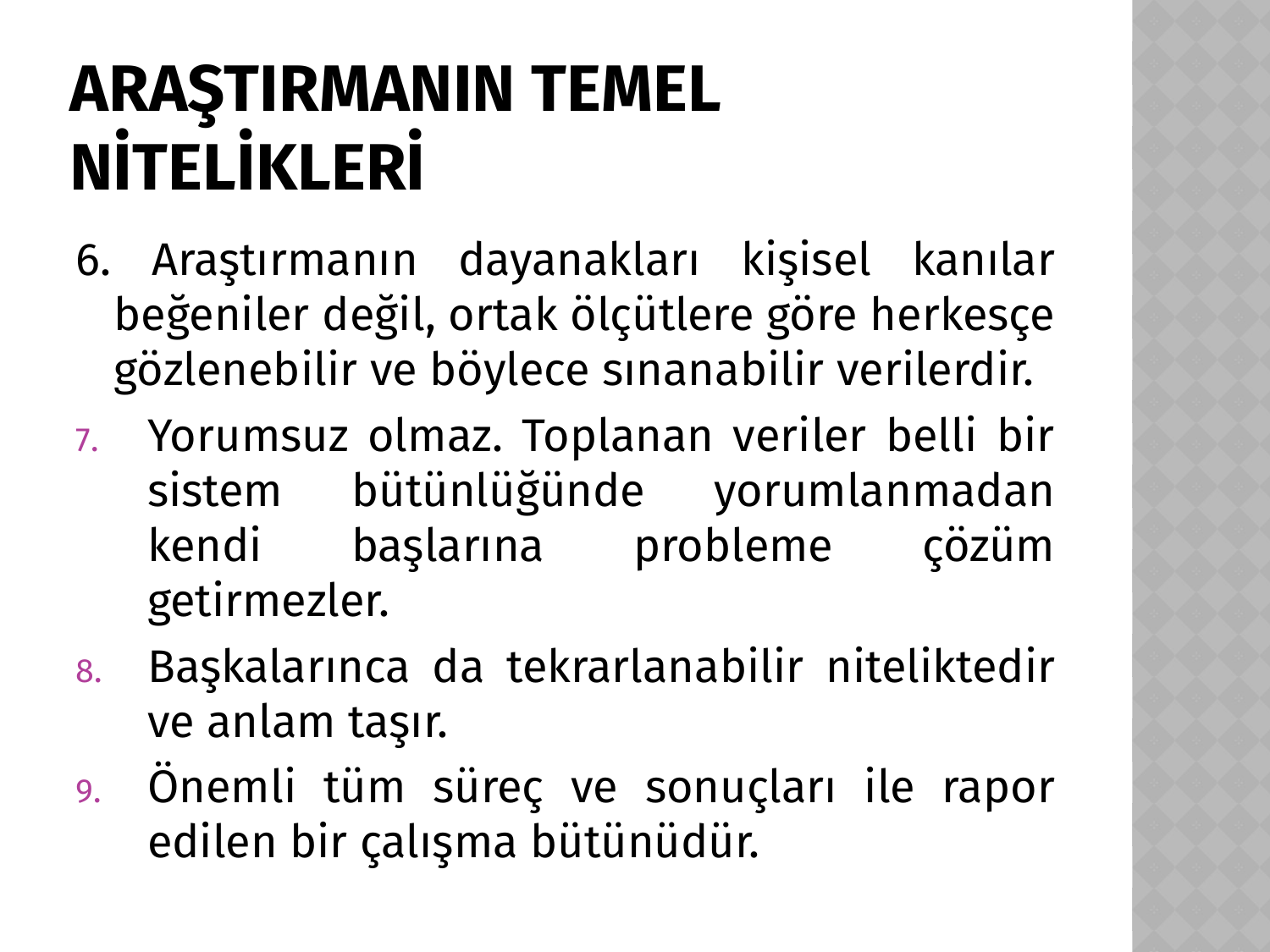

# ARAŞTIRMANIN TEMEL NİTELİKLERİ
6. Araştırmanın dayanakları kişisel kanılar beğeniler değil, ortak ölçütlere göre herkesçe gözlenebilir ve böylece sınanabilir verilerdir.
Yorumsuz olmaz. Toplanan veriler belli bir sistem bütünlüğünde yorumlanmadan kendi başlarına probleme çözüm getirmezler.
Başkalarınca da tekrarlanabilir niteliktedir ve anlam taşır.
Önemli tüm süreç ve sonuçları ile rapor edilen bir çalışma bütünüdür.